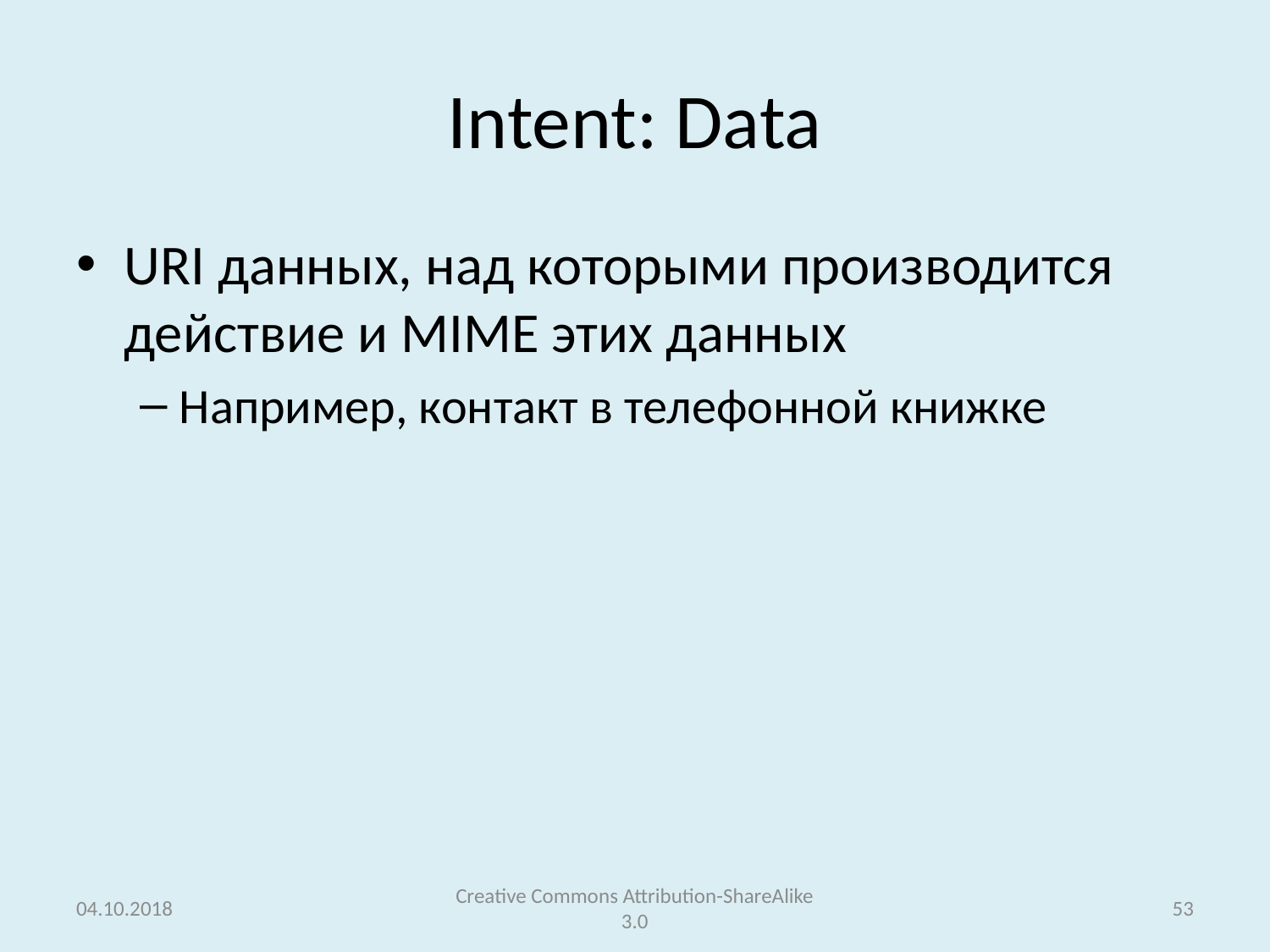

# Intent: Data
URI данных, над которыми производится действие и MIME этих данных
Например, контакт в телефонной книжке

04.10.2018
Creative Commons Attribution-ShareAlike 3.0
53